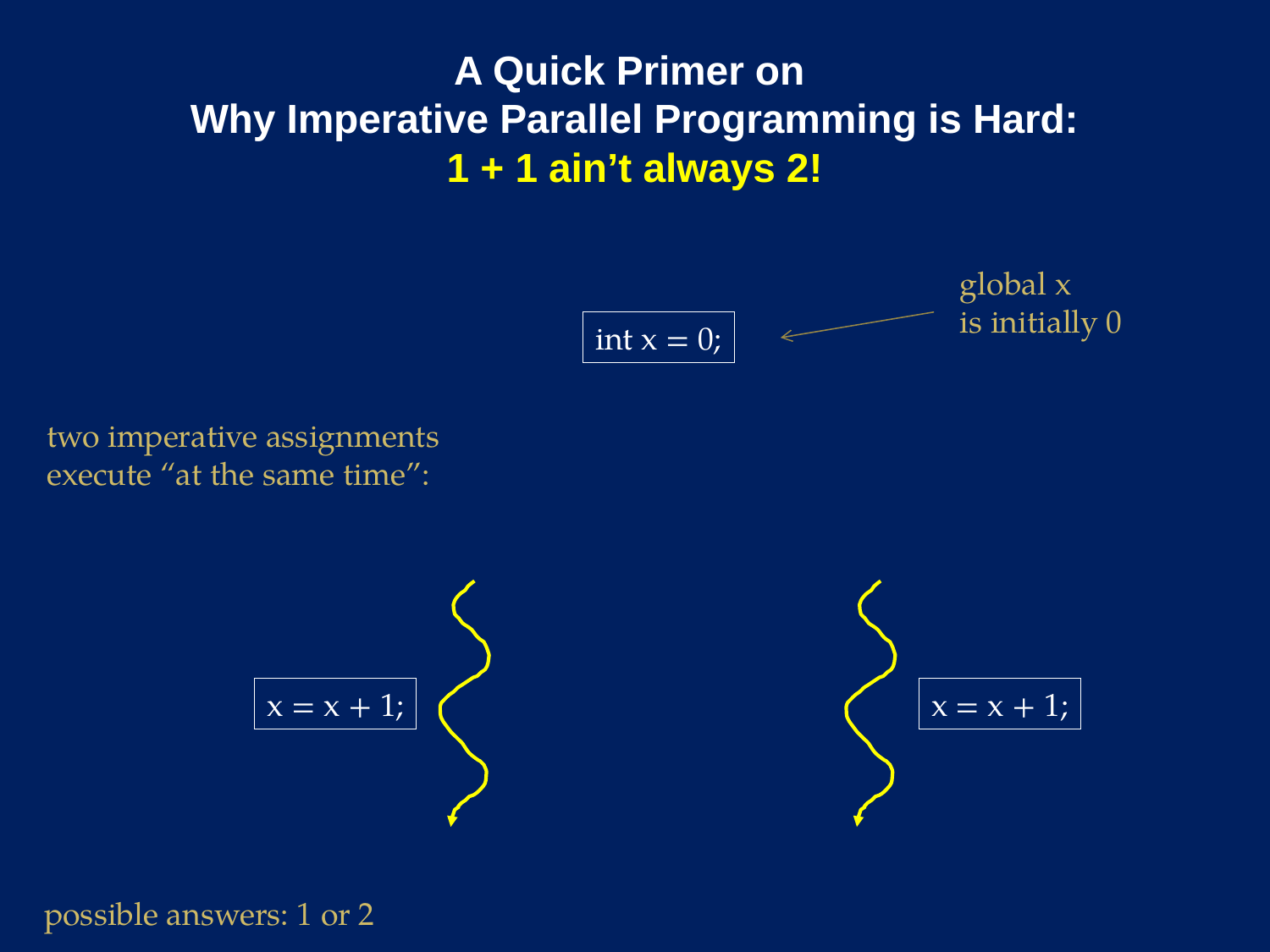

# A Quick Primer on Why Imperative Parallel Programming is Hard: 1 + 1 ain’t always 2!
global x
is initially 0
int x = 0;
two imperative assignments
execute “at the same time”:

x = x + 1;
x = x + 1;
possible answers: 1 or 2